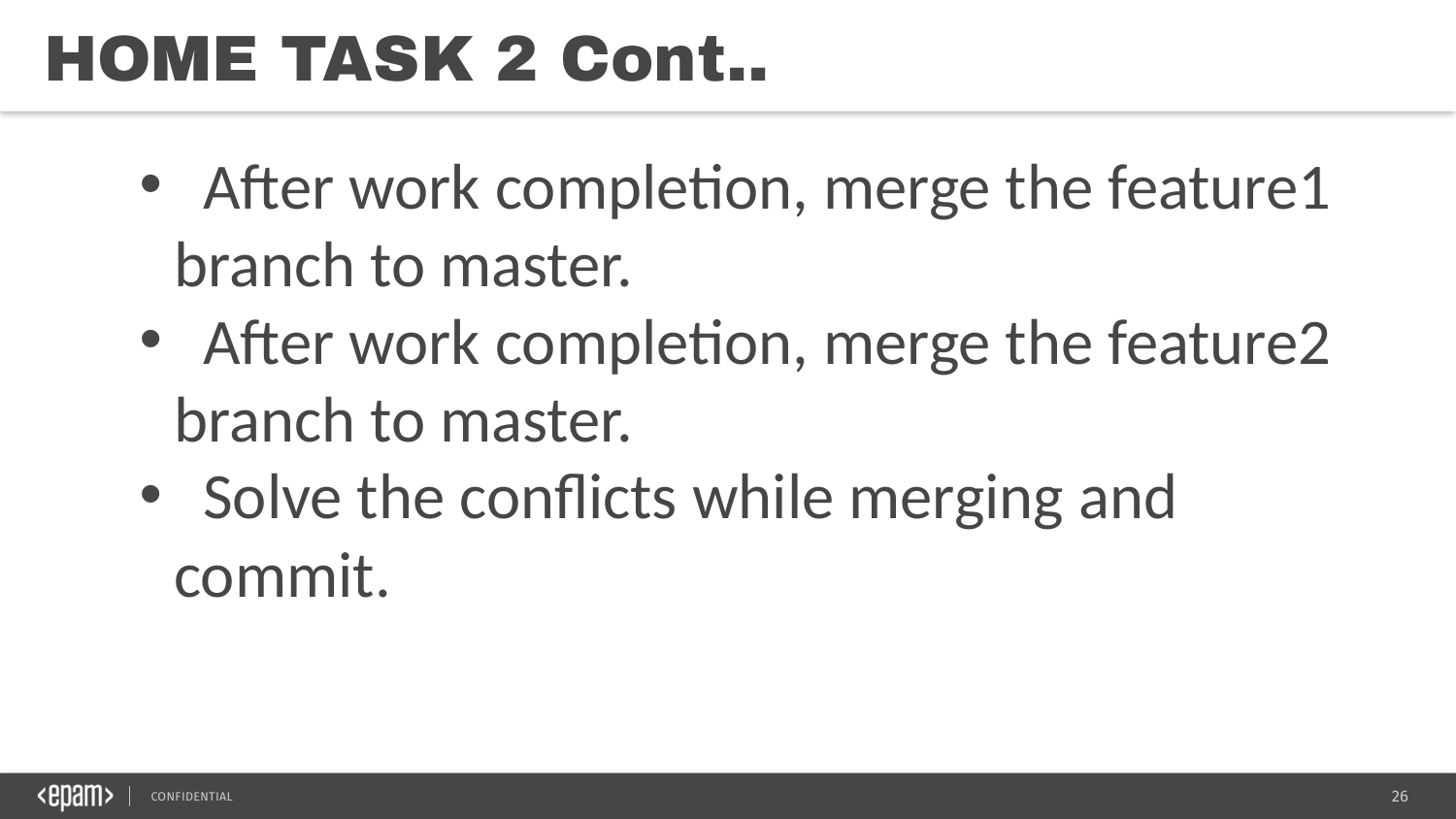

HOME TASK 2 Cont..
  After work completion, merge the feature1 branch to master.
  After work completion, merge the feature2 branch to master.
  Solve the conflicts while merging and commit.